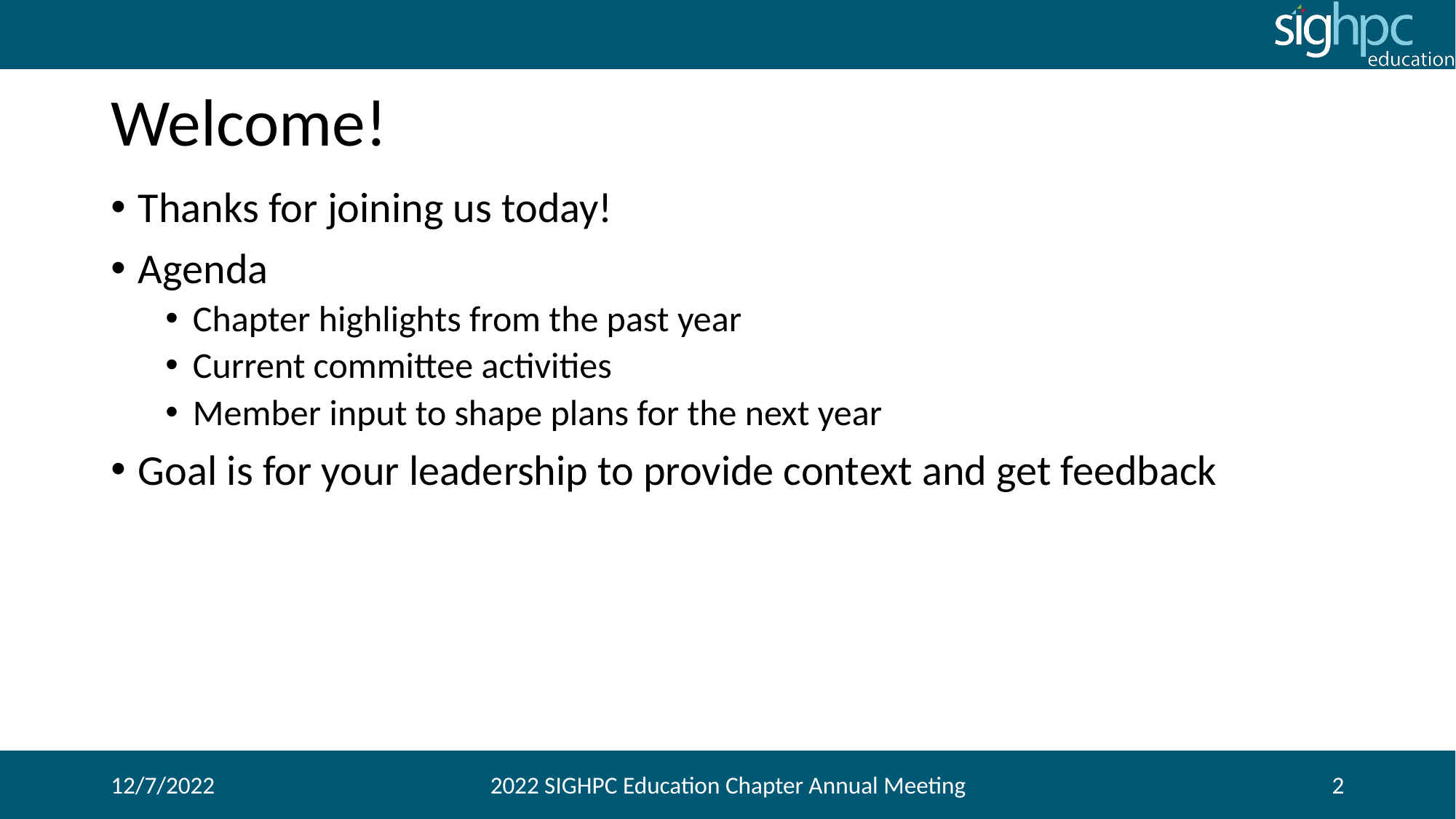

# Welcome!
Thanks for joining us today!
Agenda
Chapter highlights from the past year
Current committee activities
Member input to shape plans for the next year
Goal is for your leadership to provide context and get feedback
12/7/2022
2022 SIGHPC Education Chapter Annual Meeting
2